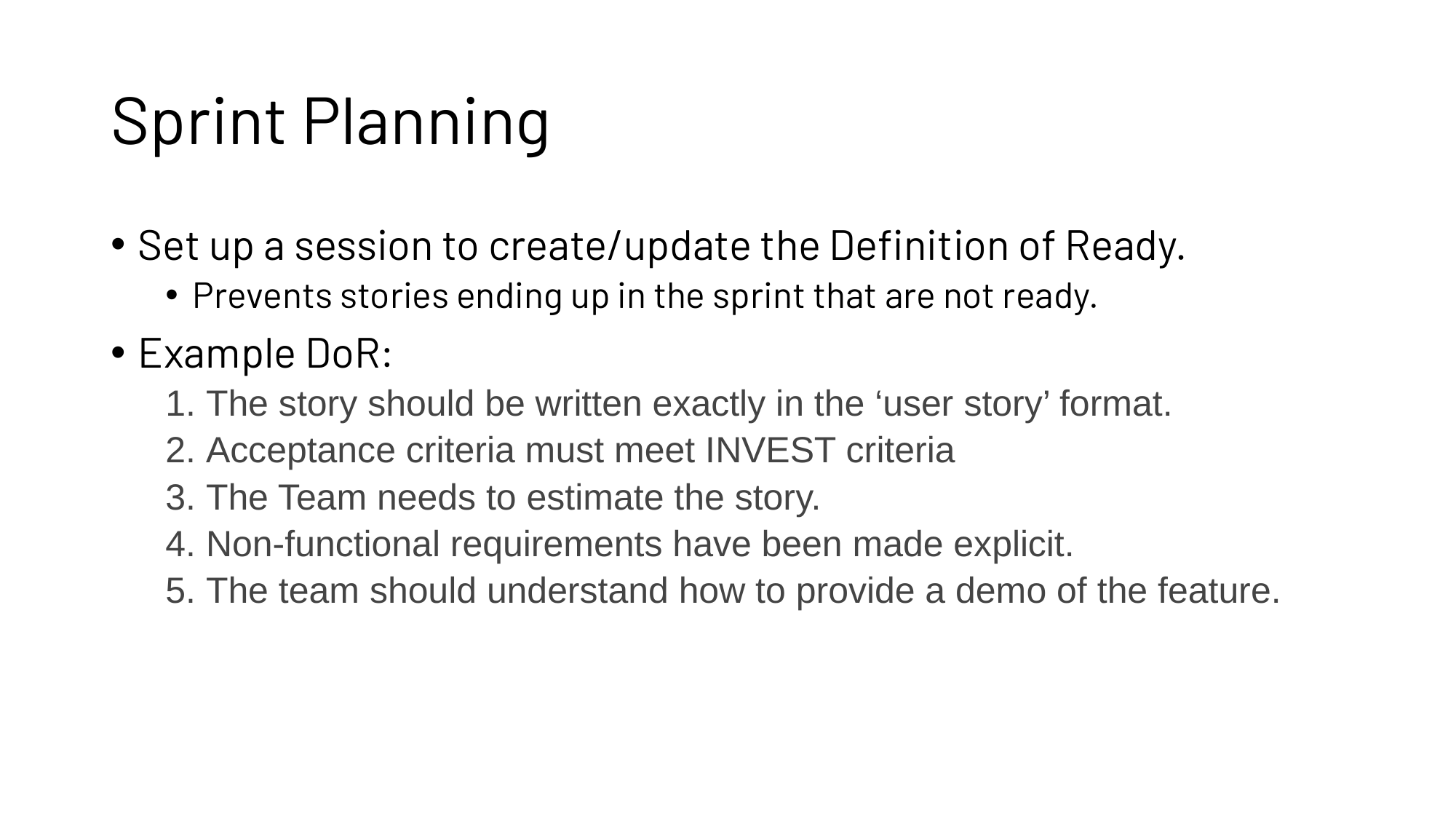

# Sprint Planning
Set up a session to create/update the Definition of Ready.
Prevents stories ending up in the sprint that are not ready.
Example DoR:
 The story should be written exactly in the ‘user story’ format.
 Acceptance criteria must meet INVEST criteria
 The Team needs to estimate the story.
 Non-functional requirements have been made explicit.
 The team should understand how to provide a demo of the feature.